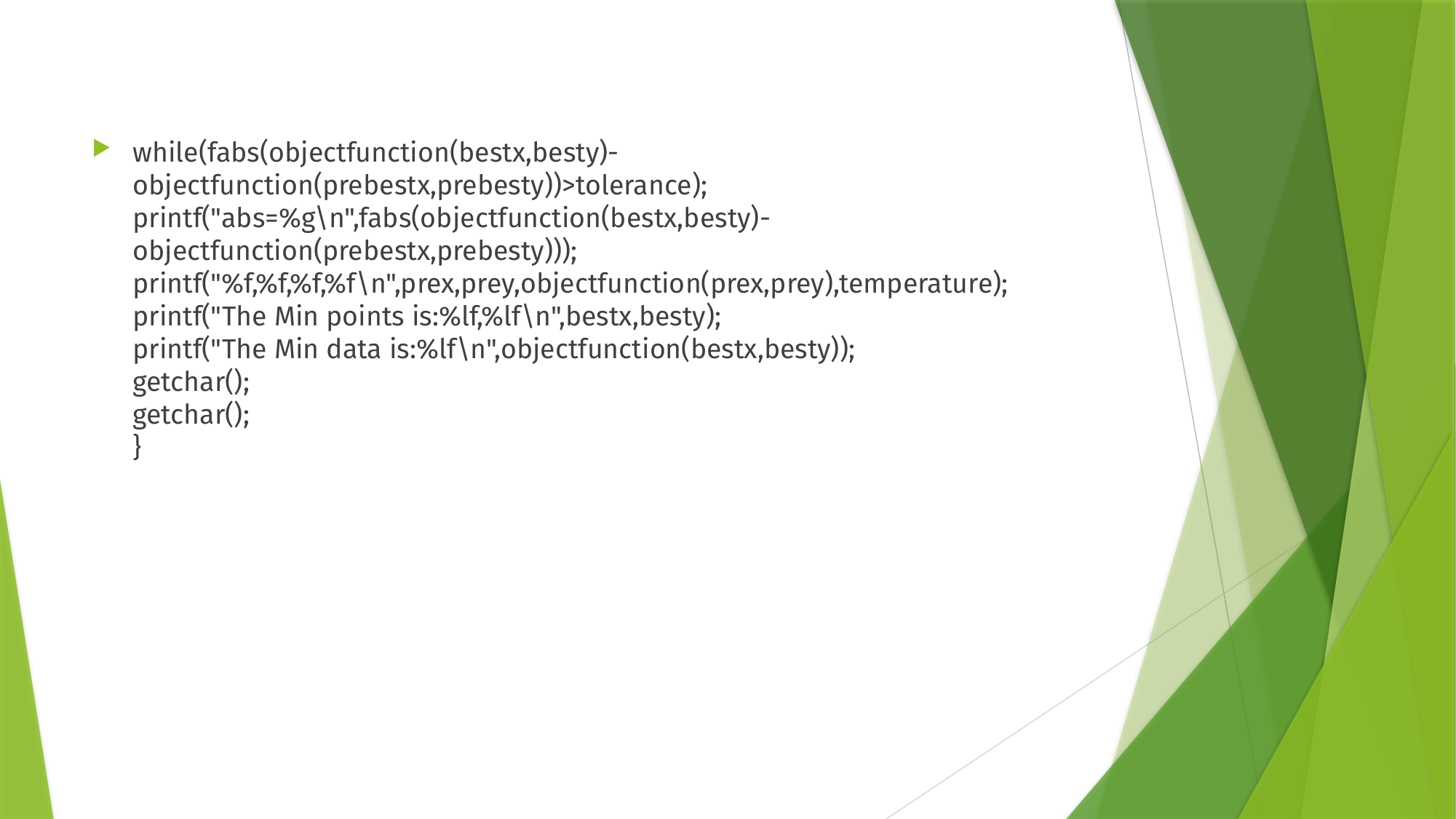

while(fabs(objectfunction(bestx,besty)-objectfunction(prebestx,prebesty))>tolerance);
printf("abs=%g\n",fabs(objectfunction(bestx,besty)-objectfunction(prebestx,prebesty)));
printf("%f,%f,%f,%f\n",prex,prey,objectfunction(prex,prey),temperature);
printf("The Min points is:%lf,%lf\n",bestx,besty);
printf("The Min data is:%lf\n",objectfunction(bestx,besty));
getchar();
getchar();
}